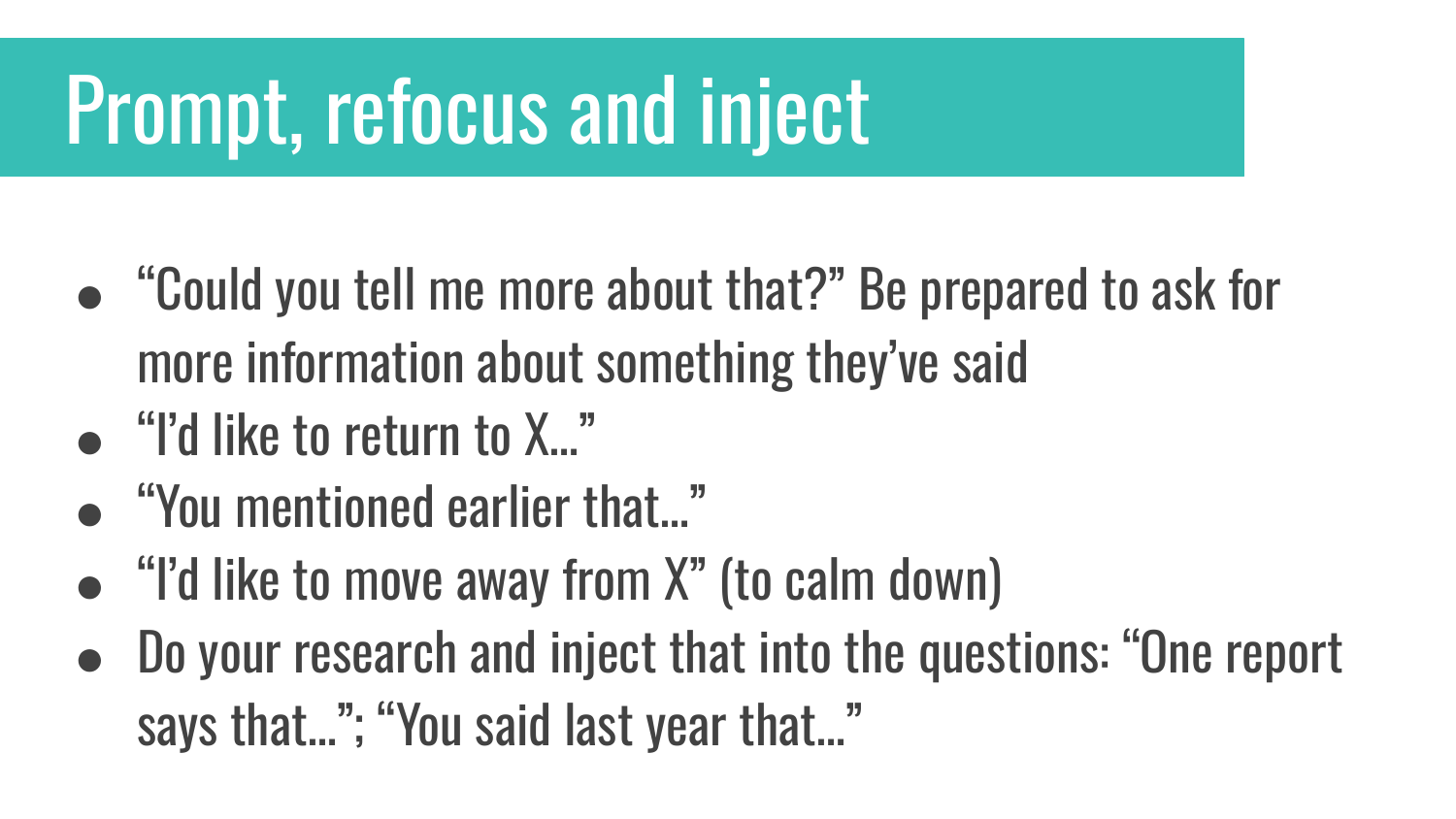

Prompt, refocus and inject
“Could you tell me more about that?” Be prepared to ask for more information about something they’ve said
“I’d like to return to X…”
“You mentioned earlier that…”
“I’d like to move away from X” (to calm down)
Do your research and inject that into the questions: “One report says that…”; “You said last year that…”